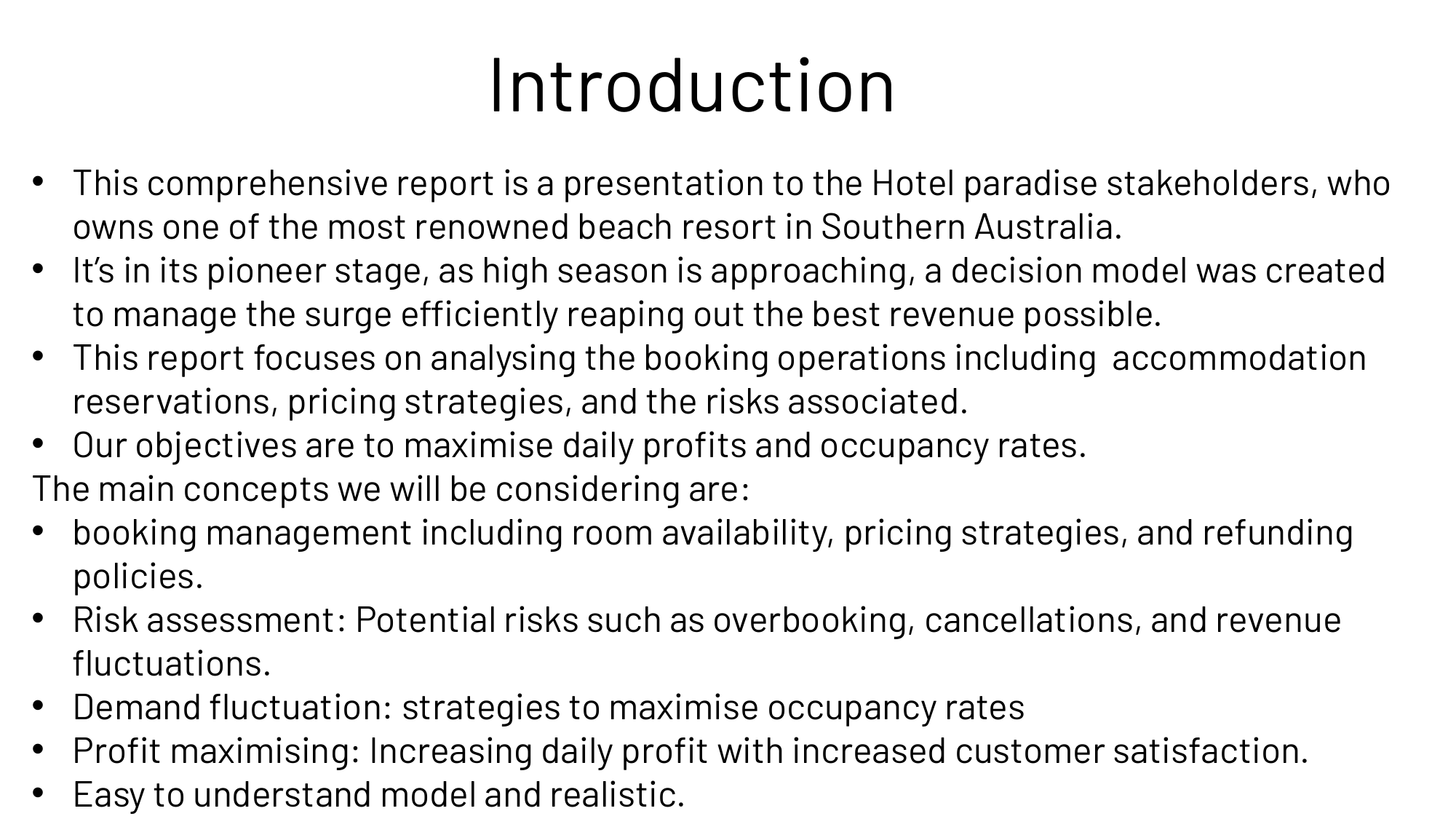

# Introduction
This comprehensive report is a presentation to the Hotel paradise stakeholders, who owns one of the most renowned beach resort in Southern Australia.
It’s in its pioneer stage, as high season is approaching, a decision model was created to manage the surge efficiently reaping out the best revenue possible.
This report focuses on analysing the booking operations including  accommodation reservations, pricing strategies, and the risks associated.
Our objectives are to maximise daily profits and occupancy rates.
The main concepts we will be considering are:
booking management including room availability, pricing strategies, and refunding policies.
Risk assessment: Potential risks such as overbooking, cancellations, and revenue fluctuations.
Demand fluctuation: strategies to maximise occupancy rates
Profit maximising: Increasing daily profit with increased customer satisfaction.
Easy to understand model and realistic.